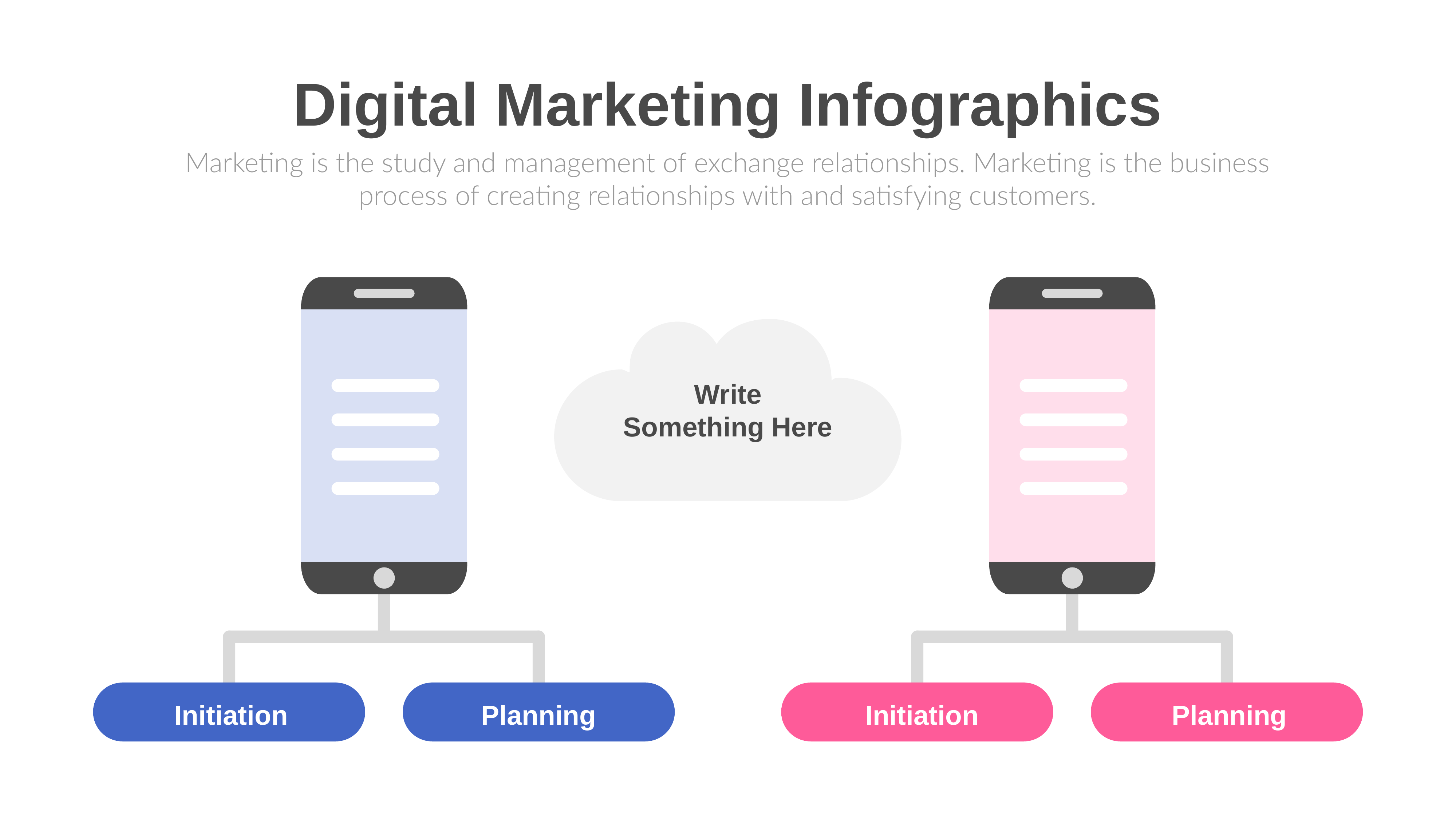

Digital Marketing Infographics
Marketing is the study and management of exchange relationships. Marketing is the business process of creating relationships with and satisfying customers.

Write Something Here
Initiation
Planning
Initiation
Planning